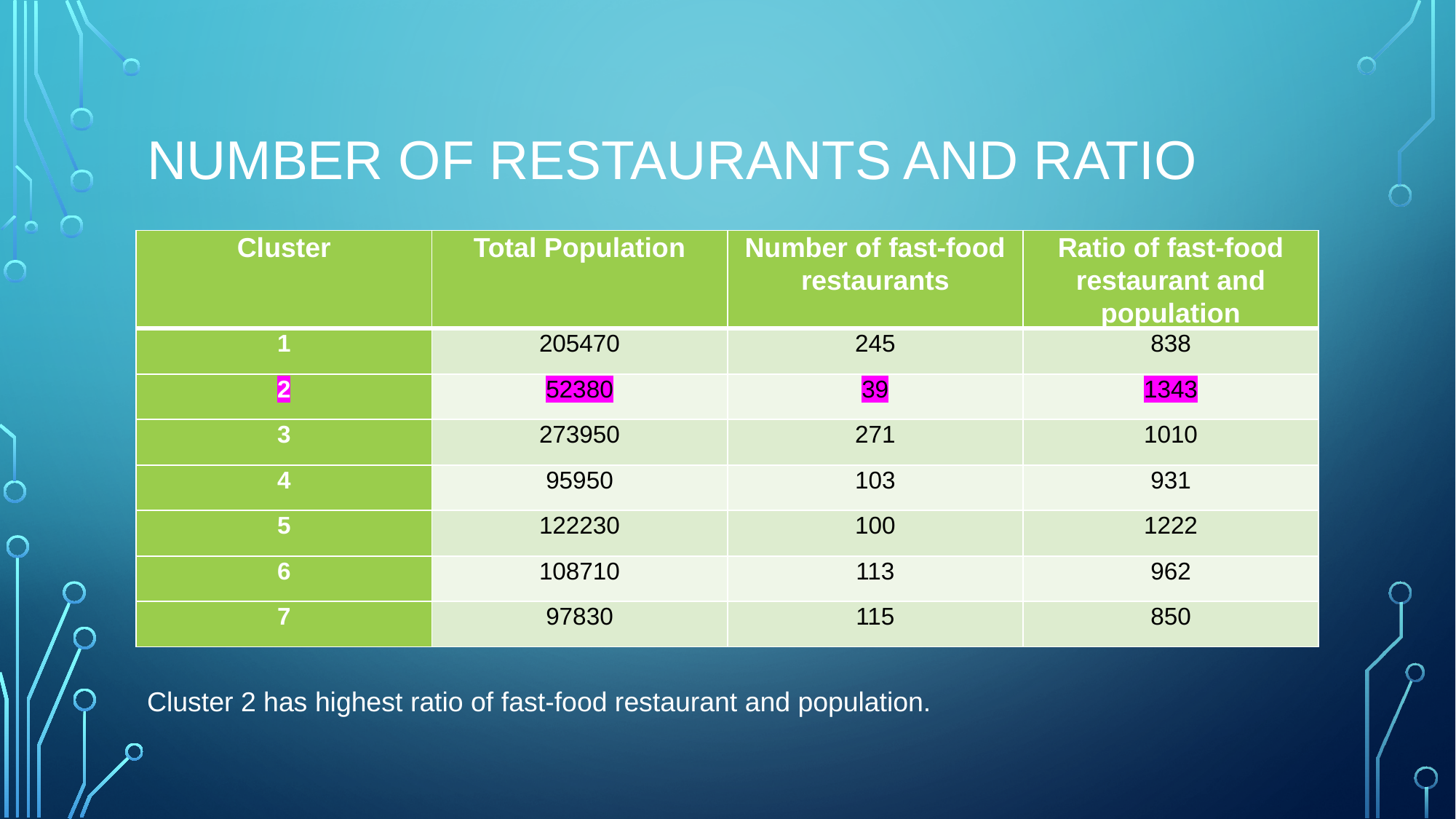

# Number of restaurants and ratio
| Cluster | Total Population | Number of fast-food restaurants | Ratio of fast-food restaurant and population |
| --- | --- | --- | --- |
| 1 | 205470 | 245 | 838 |
| 2 | 52380 | 39 | 1343 |
| 3 | 273950 | 271 | 1010 |
| 4 | 95950 | 103 | 931 |
| 5 | 122230 | 100 | 1222 |
| 6 | 108710 | 113 | 962 |
| 7 | 97830 | 115 | 850 |
Cluster 2 has highest ratio of fast-food restaurant and population.